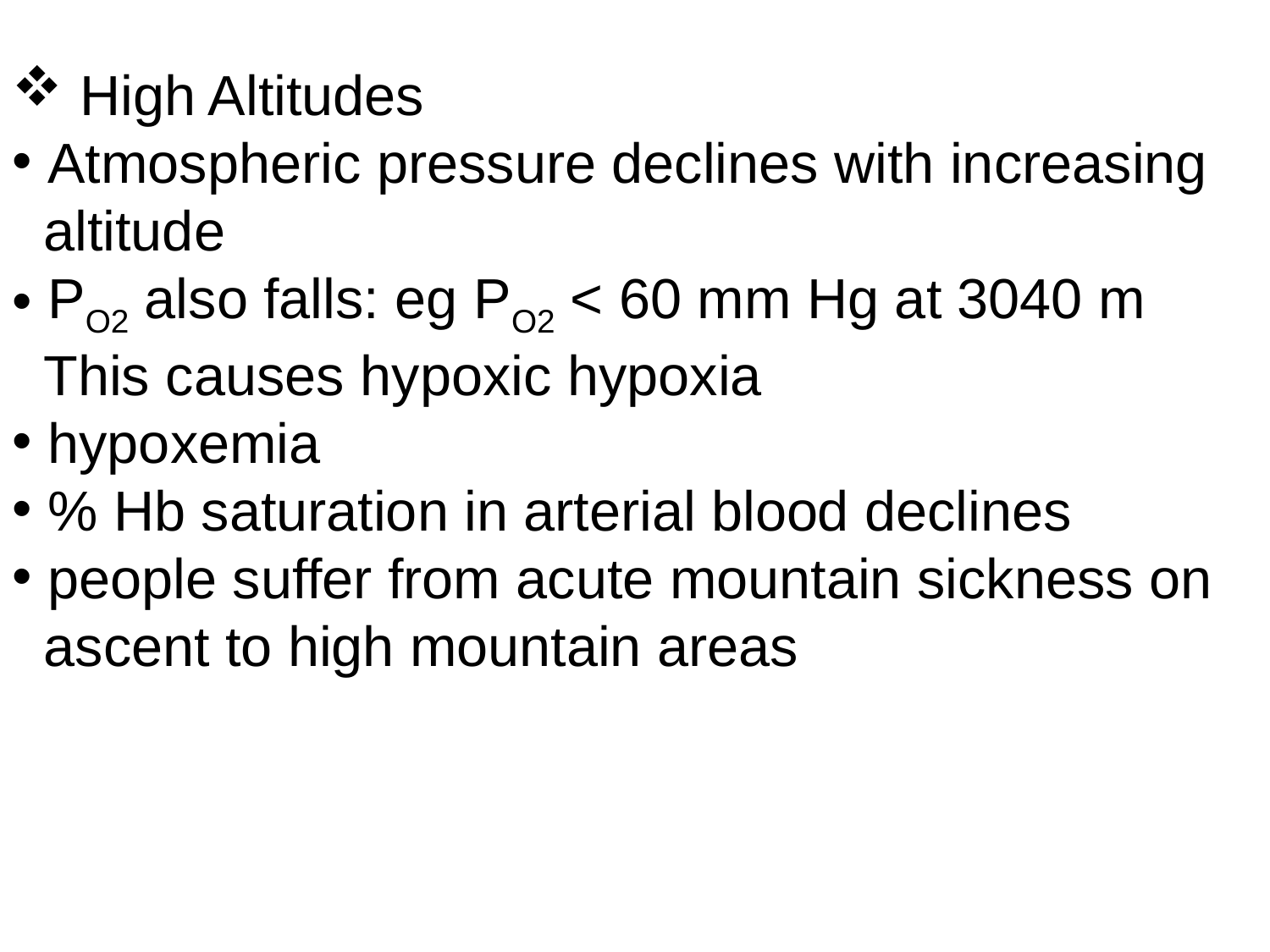

High Altitudes
 Atmospheric pressure declines with increasing
  altitude
 PO2 also falls: eg PO2 < 60 mm Hg at 3040 m
  This causes hypoxic hypoxia
 hypoxemia
 % Hb saturation in arterial blood declines
 people suffer from acute mountain sickness on
  ascent to high mountain areas